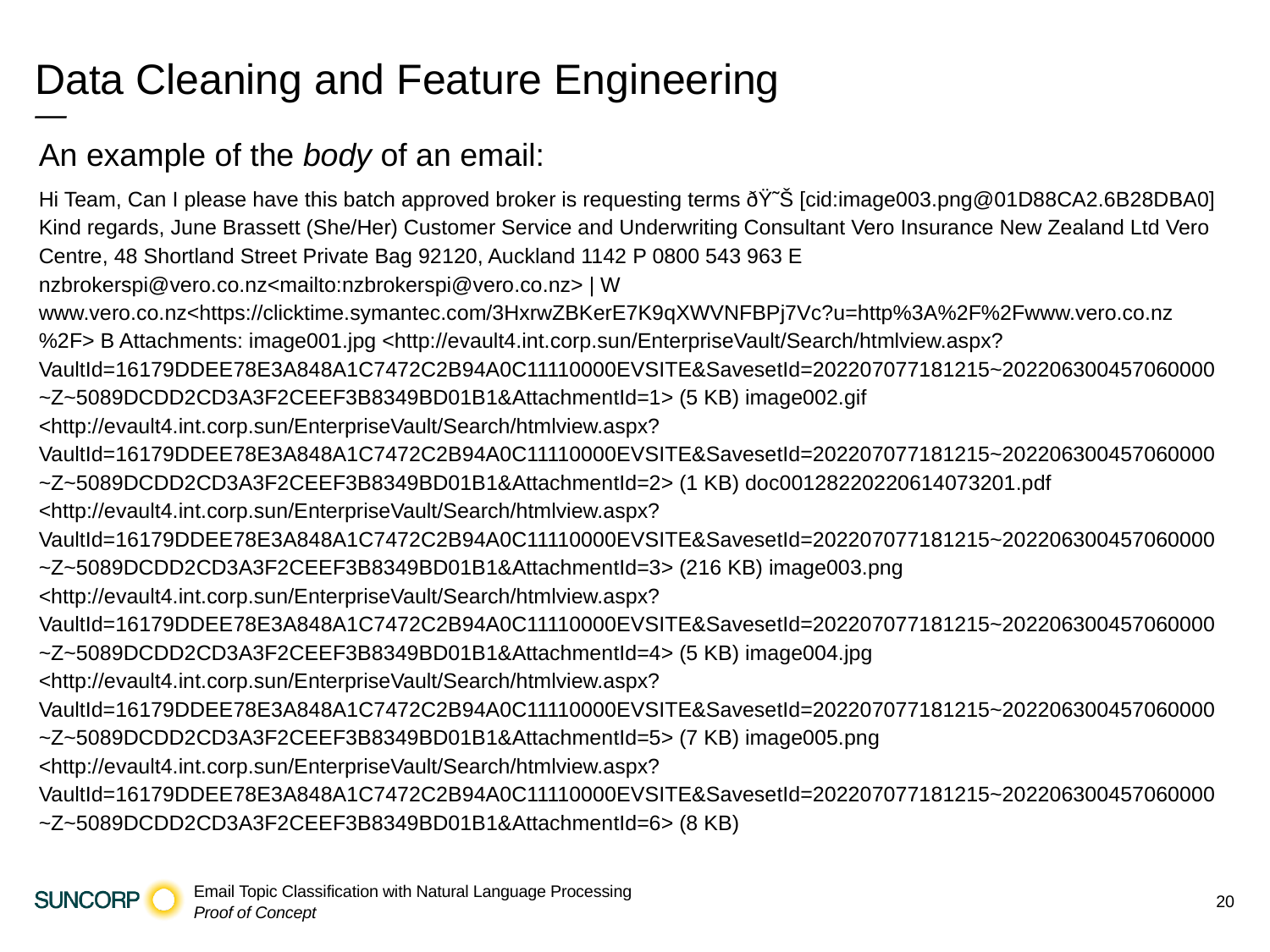

# Data Cleaning and Feature Engineering
—
An example of the body of an email:
Hi Team, Can I please have this batch approved broker is requesting terms ðŸ˜Š [cid:image003.png@01D88CA2.6B28DBA0] Kind regards, June Brassett (She/Her) Customer Service and Underwriting Consultant Vero Insurance New Zealand Ltd Vero Centre, 48 Shortland Street Private Bag 92120, Auckland 1142 P 0800 543 963 E nzbrokerspi@vero.co.nz<mailto:nzbrokerspi@vero.co.nz> | W www.vero.co.nz<https://clicktime.symantec.com/3HxrwZBKerE7K9qXWVNFBPj7Vc?u=http%3A%2F%2Fwww.vero.co.nz%2F> B Attachments: image001.jpg <http://evault4.int.corp.sun/EnterpriseVault/Search/htmlview.aspx?VaultId=16179DDEE78E3A848A1C7472C2B94A0C11110000EVSITE&SavesetId=202207077181215~202206300457060000~Z~5089DCDD2CD3A3F2CEEF3B8349BD01B1&AttachmentId=1> (5 KB) image002.gif <http://evault4.int.corp.sun/EnterpriseVault/Search/htmlview.aspx?VaultId=16179DDEE78E3A848A1C7472C2B94A0C11110000EVSITE&SavesetId=202207077181215~202206300457060000~Z~5089DCDD2CD3A3F2CEEF3B8349BD01B1&AttachmentId=2> (1 KB) doc00128220220614073201.pdf <http://evault4.int.corp.sun/EnterpriseVault/Search/htmlview.aspx?VaultId=16179DDEE78E3A848A1C7472C2B94A0C11110000EVSITE&SavesetId=202207077181215~202206300457060000~Z~5089DCDD2CD3A3F2CEEF3B8349BD01B1&AttachmentId=3> (216 KB) image003.png <http://evault4.int.corp.sun/EnterpriseVault/Search/htmlview.aspx?VaultId=16179DDEE78E3A848A1C7472C2B94A0C11110000EVSITE&SavesetId=202207077181215~202206300457060000~Z~5089DCDD2CD3A3F2CEEF3B8349BD01B1&AttachmentId=4> (5 KB) image004.jpg <http://evault4.int.corp.sun/EnterpriseVault/Search/htmlview.aspx?VaultId=16179DDEE78E3A848A1C7472C2B94A0C11110000EVSITE&SavesetId=202207077181215~202206300457060000~Z~5089DCDD2CD3A3F2CEEF3B8349BD01B1&AttachmentId=5> (7 KB) image005.png <http://evault4.int.corp.sun/EnterpriseVault/Search/htmlview.aspx?VaultId=16179DDEE78E3A848A1C7472C2B94A0C11110000EVSITE&SavesetId=202207077181215~202206300457060000~Z~5089DCDD2CD3A3F2CEEF3B8349BD01B1&AttachmentId=6> (8 KB)

20
Email Topic Classification with Natural Language Processing
Proof of Concept